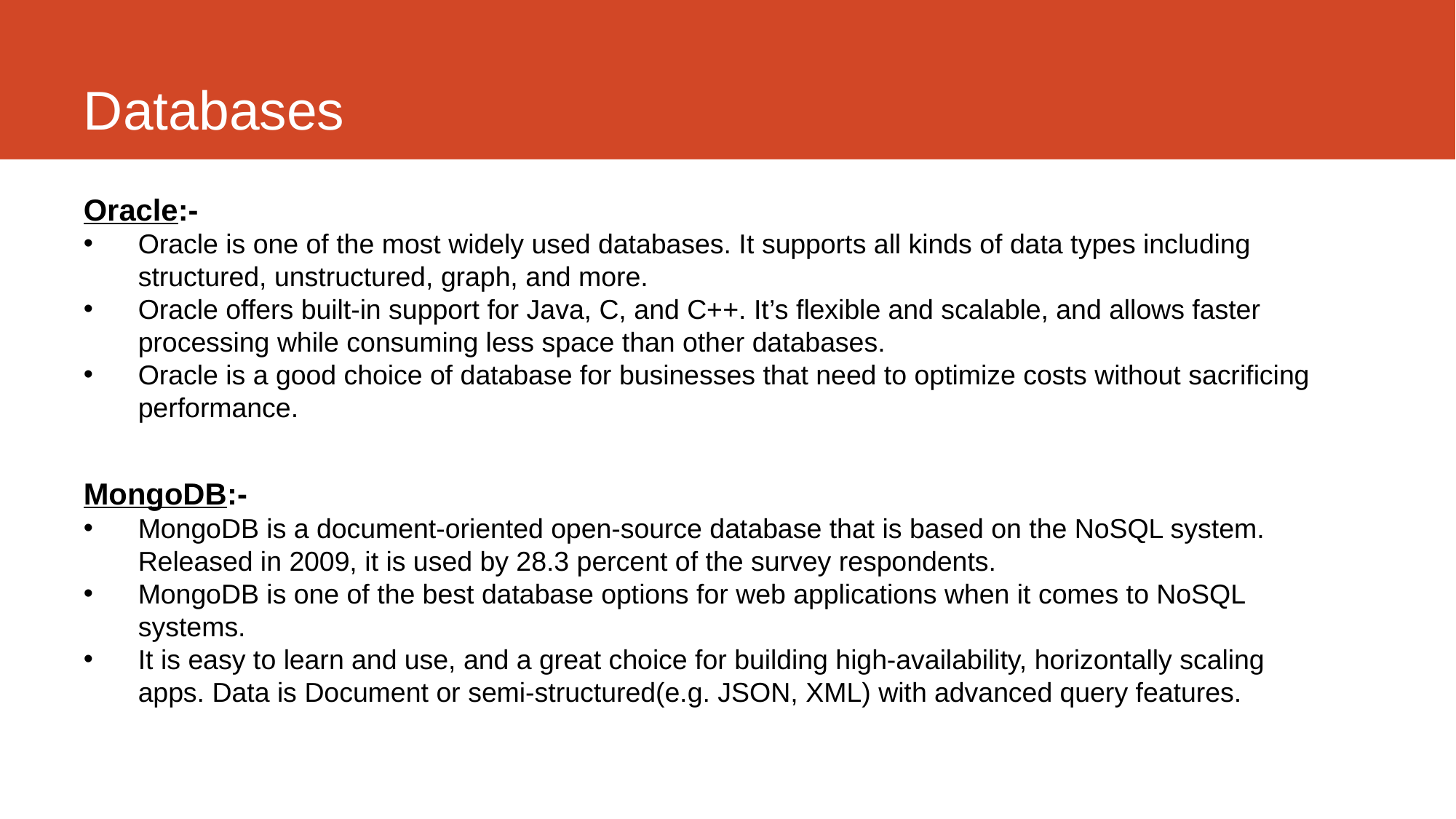

# Databases
Oracle:-
Oracle is one of the most widely used databases. It supports all kinds of data types including structured, unstructured, graph, and more.
Oracle offers built-in support for Java, C, and C++. It’s flexible and scalable, and allows faster processing while consuming less space than other databases.
Oracle is a good choice of database for businesses that need to optimize costs without sacrificing performance.
MongoDB:-
MongoDB is a document-oriented open-source database that is based on the NoSQL system. Released in 2009, it is used by 28.3 percent of the survey respondents.
MongoDB is one of the best database options for web applications when it comes to NoSQL systems.
It is easy to learn and use, and a great choice for building high-availability, horizontally scaling apps. Data is Document or semi-structured(e.g. JSON, XML) with advanced query features.